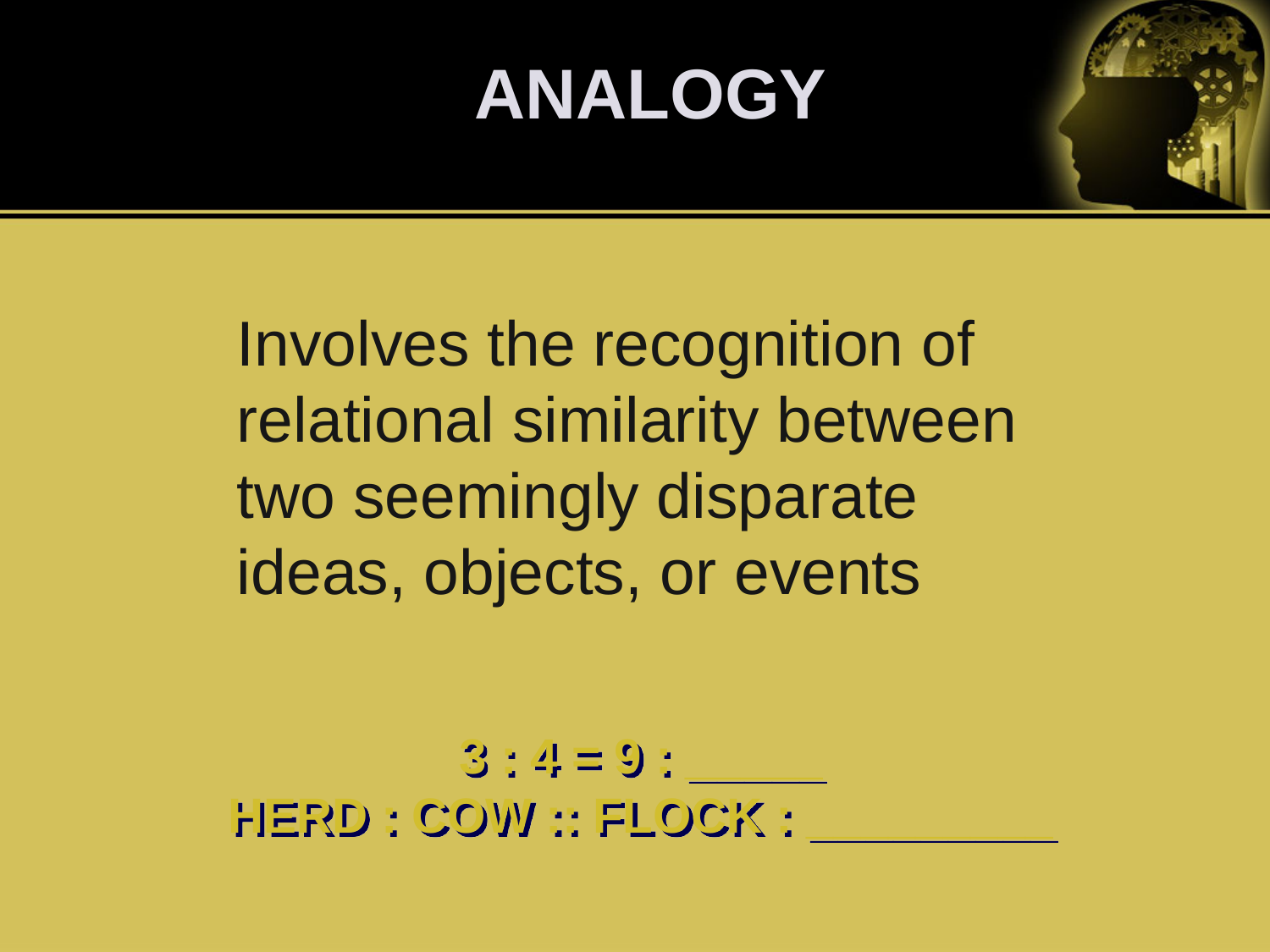

ANALOGY
	Involves the recognition of relational similarity between two seemingly disparate ideas, objects, or events

3 : 4 = 9 : _____
HERD : COW :: FLOCK : _________